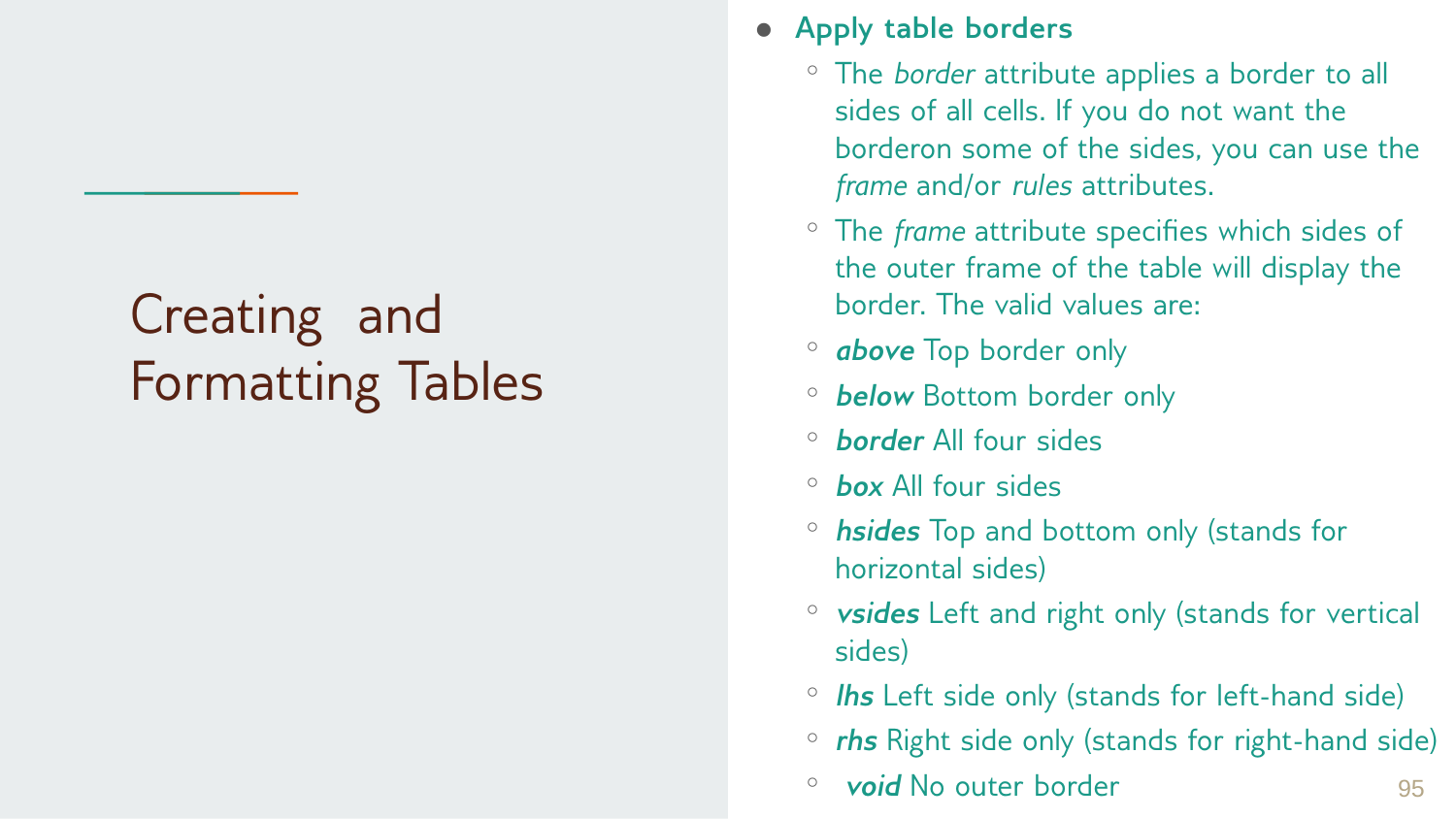

Apply table borders
The border attribute applies a border to all sides of all cells. If you do not want the borderon some of the sides, you can use the frame and/or rules attributes.
The frame attribute specifies which sides of the outer frame of the table will display the border. The valid values are:
above Top border only
below Bottom border only
border All four sides
box All four sides
hsides Top and bottom only (stands for horizontal sides)
vsides Left and right only (stands for vertical sides)
lhs Left side only (stands for left-hand side)
rhs Right side only (stands for right-hand side)
 void No outer border
# Creating  and Formatting Tables

 95